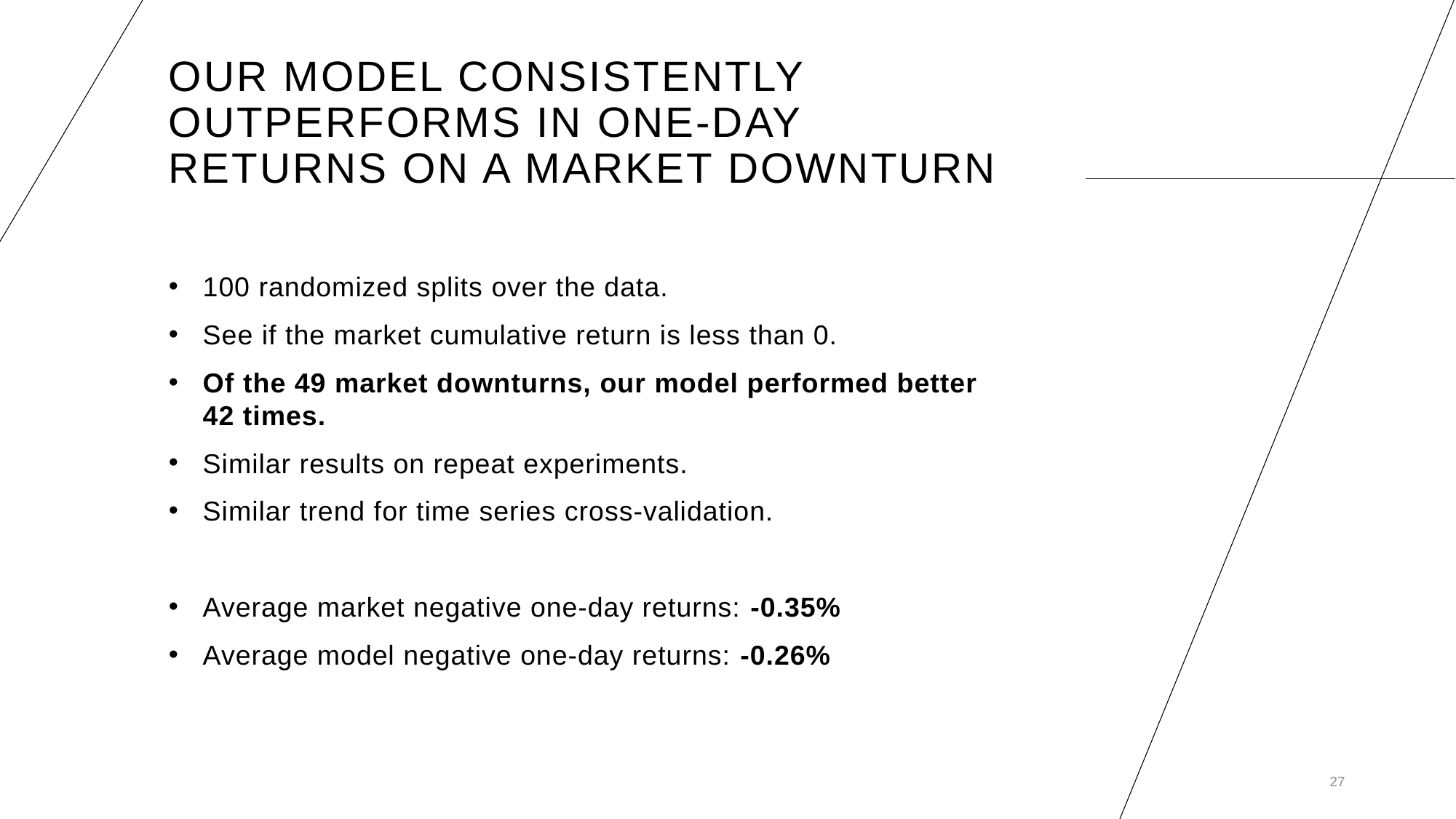

# Our Model Consistently Outperforms in One-Day Returns On a Market Downturn
100 randomized splits over the data.
See if the market cumulative return is less than 0.
Of the 49 market downturns, our model performed better 42 times.
Similar results on repeat experiments.
Similar trend for time series cross-validation.

Average market negative one-day returns: -0.35%
Average model negative one-day returns: -0.26%

27